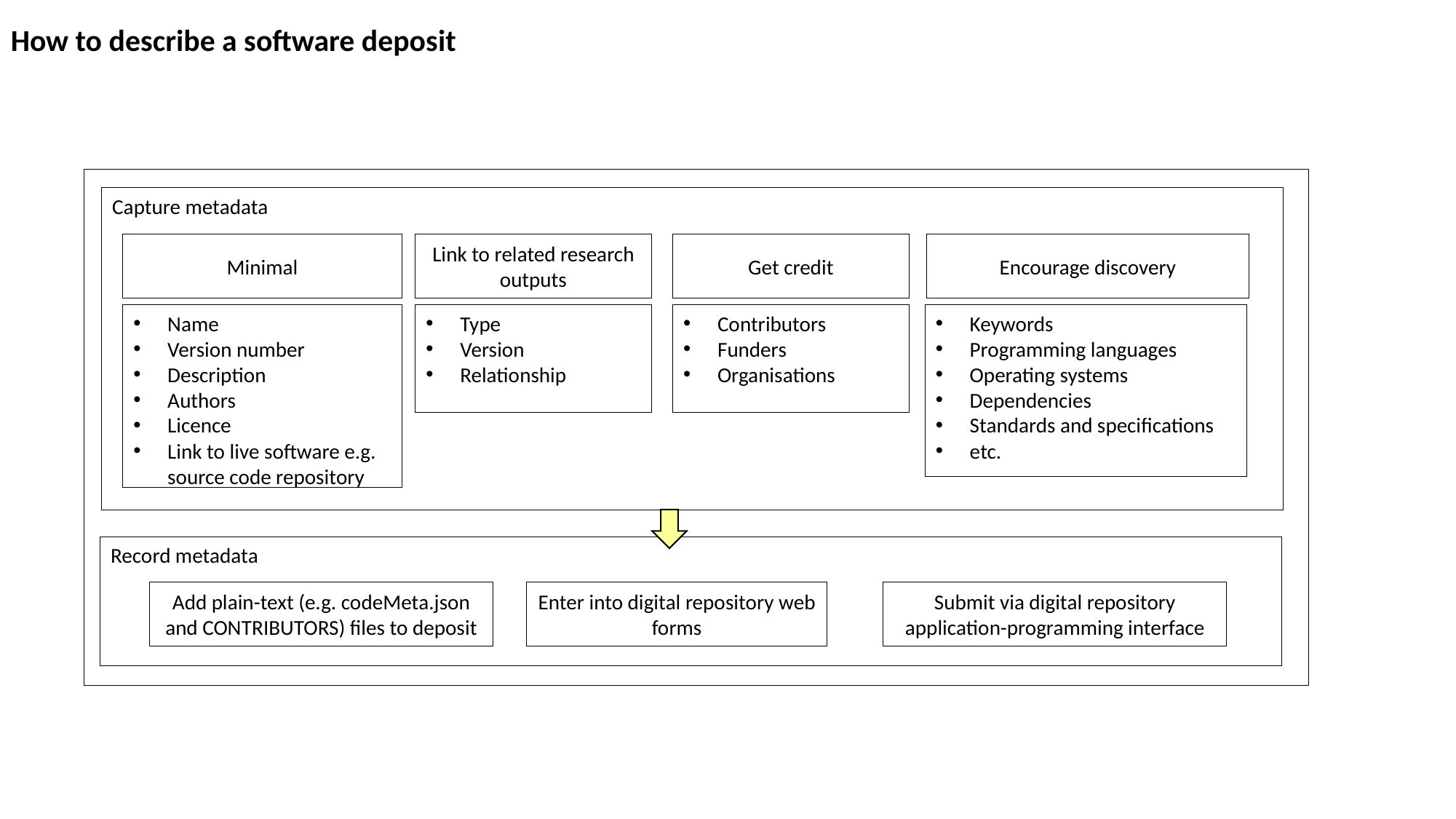

How to describe a software deposit

Capture metadata
Minimal
Link to related research outputs
Get credit
Encourage discovery
Name
Version number
Description
Authors
Licence
Link to live software e.g. source code repository
Type
Version
Relationship
Contributors
Funders
Organisations
Keywords
Programming languages
Operating systems
Dependencies
Standards and specifications
etc.

Record metadata
Add plain-text (e.g. codeMeta.json and CONTRIBUTORS) files to deposit
Enter into digital repository web forms
Submit via digital repository application-programming interface